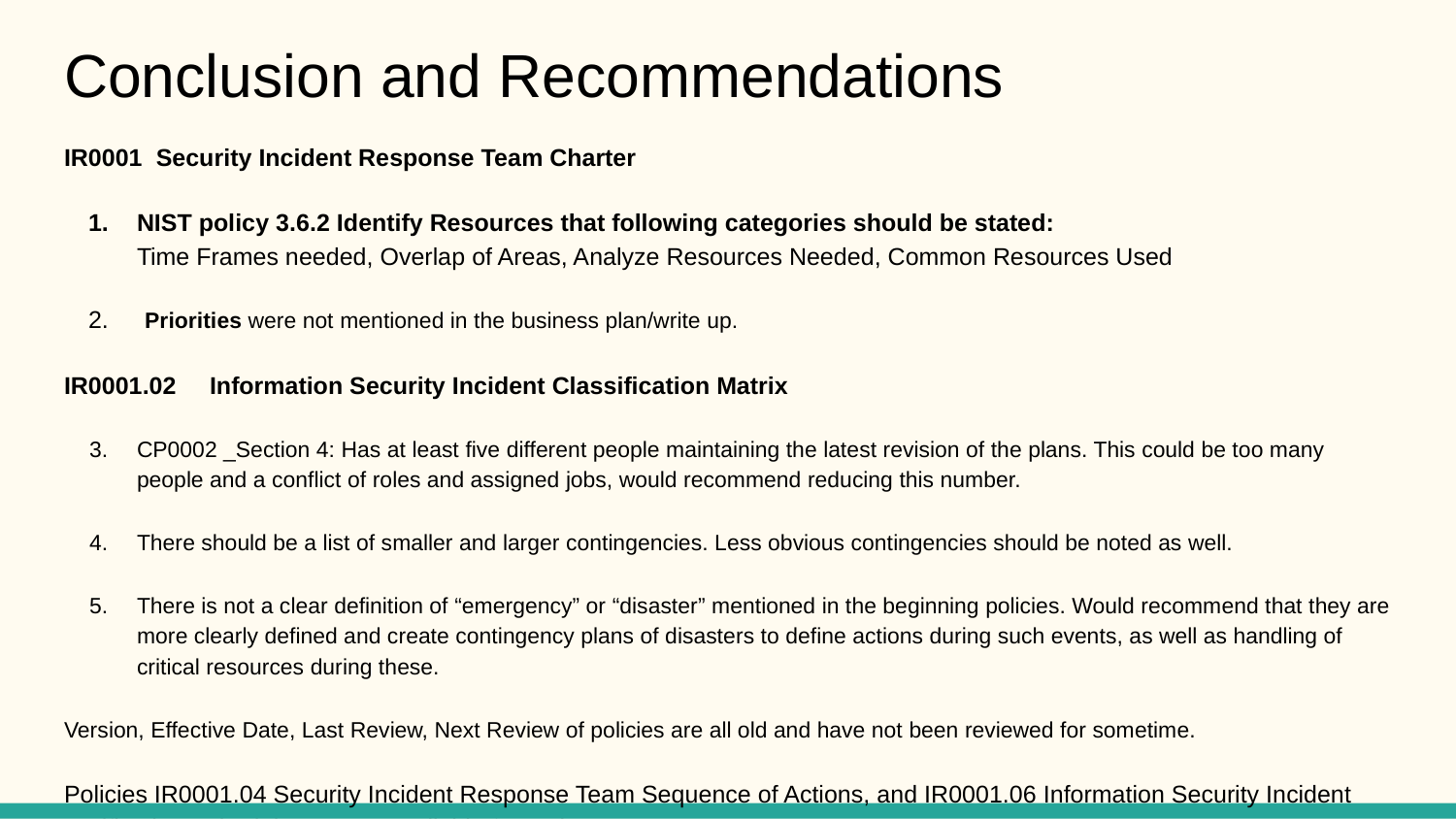

# Conclusion and Recommendations
IR0001  Security Incident Response Team Charter
NIST policy 3.6.2 Identify Resources that following categories should be stated:
Time Frames needed, Overlap of Areas, Analyze Resources Needed, Common Resources Used
  Priorities were not mentioned in the business plan/write up.
IR0001.02	Information Security Incident Classification Matrix
CP0002 _Section 4: Has at least five different people maintaining the latest revision of the plans. This could be too many people and a conflict of roles and assigned jobs, would recommend reducing this number.
There should be a list of smaller and larger contingencies. Less obvious contingencies should be noted as well.
There is not a clear definition of “emergency” or “disaster” mentioned in the beginning policies. Would recommend that they are more clearly defined and create contingency plans of disasters to define actions during such events, as well as handling of critical resources during these.
Version, Effective Date, Last Review, Next Review of policies are all old and have not been reviewed for sometime.
Policies IR0001.04 Security Incident Response Team Sequence of Actions, and IR0001.06 Information Security Incident Notification Schedule, are not available for review